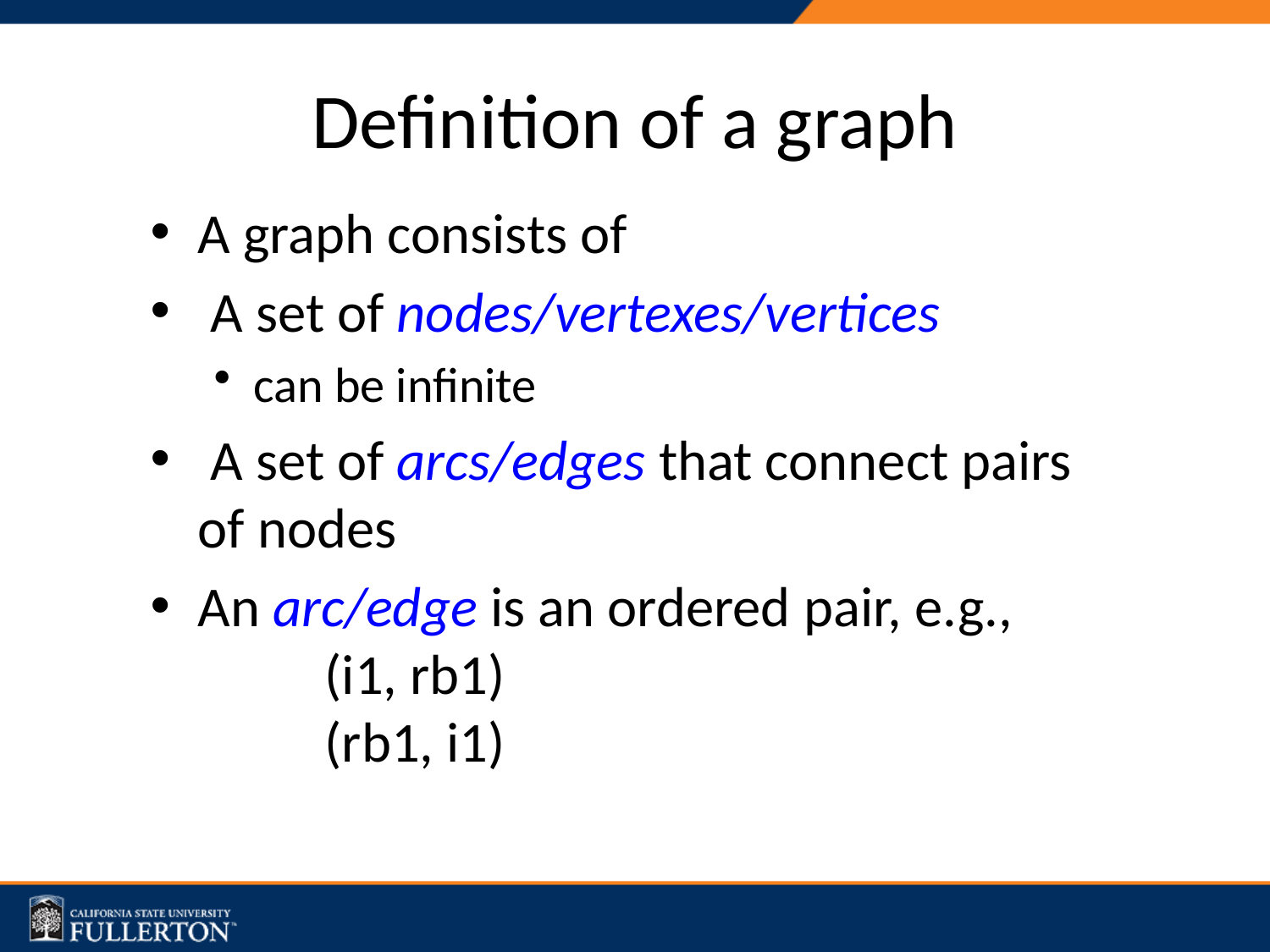

# Definition of a graph
A graph consists of
 A set of nodes/vertexes/vertices
can be infinite
 A set of arcs/edges that connect pairs of nodes
An arc/edge is an ordered pair, e.g.,
	(i1, rb1)
	(rb1, i1)